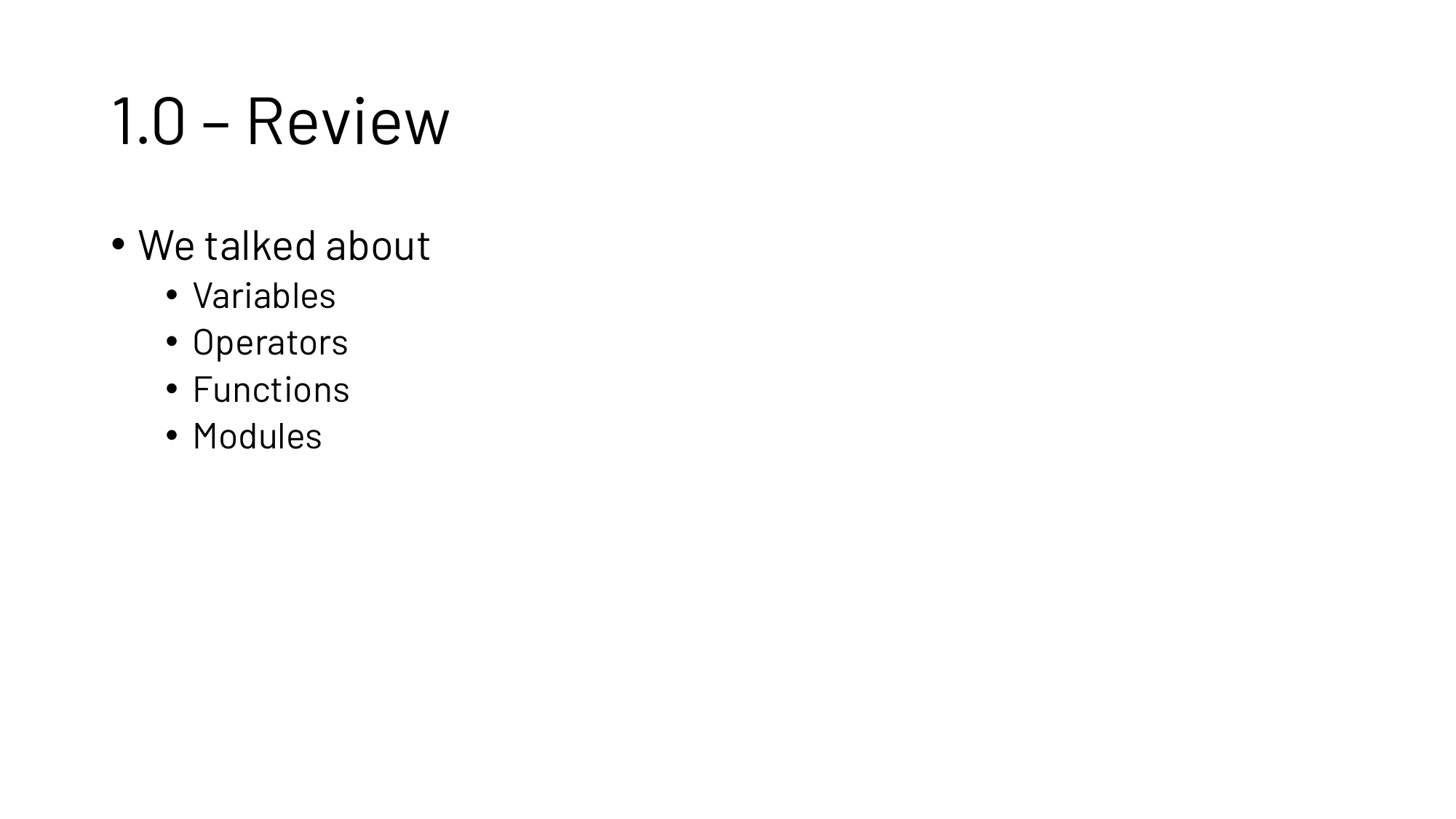

# 1.0 – Review
We talked about
Variables
Operators
Functions
Modules